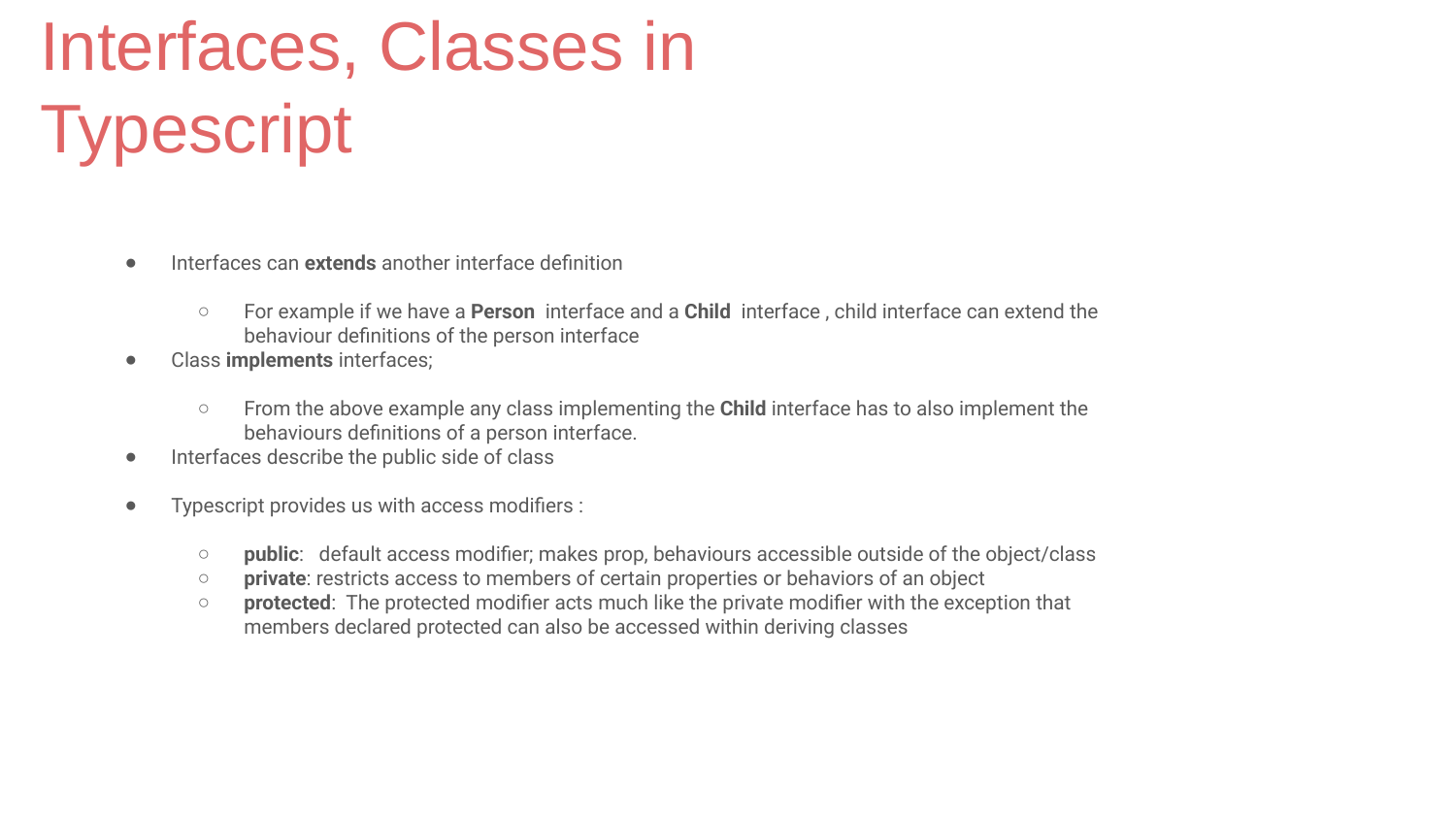

# Interfaces, Classes in Typescript

Interfaces can extends another interface definition

For example if we have a Person  interface and a Child  interface , child interface can extend the behaviour definitions of the person interface
Class implements interfaces;

From the above example any class implementing the Child interface has to also implement the behaviours definitions of a person interface.
Interfaces describe the public side of class

Typescript provides us with access modifiers :

public:   default access modifier; makes prop, behaviours accessible outside of the object/class
private: restricts access to members of certain properties or behaviors of an object
protected:  The protected modifier acts much like the private modifier with the exception that members declared protected can also be accessed within deriving classes